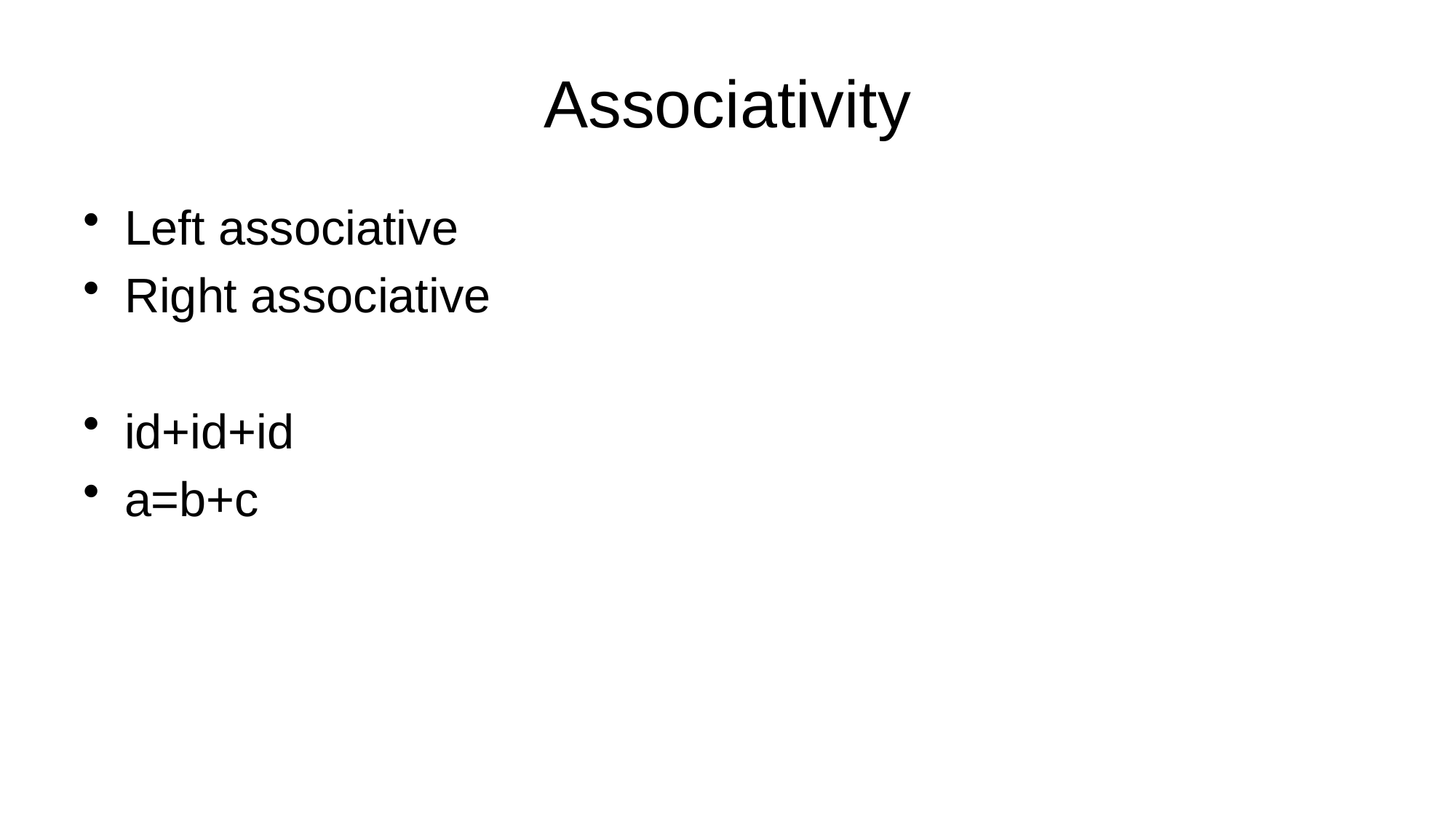

# Associativity
Left associative
Right associative

id+id+id
a=b+c